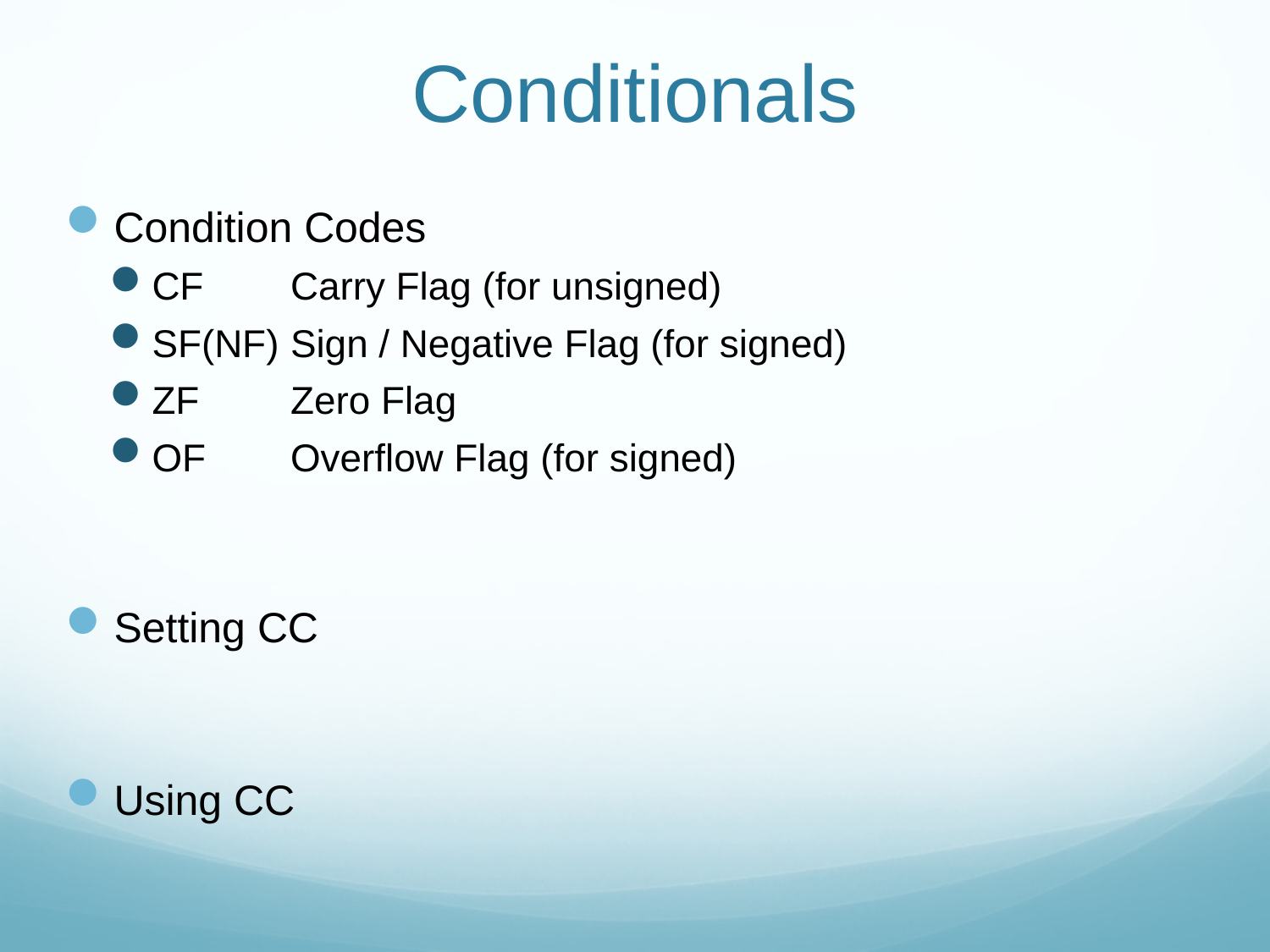

Conditionals
Condition Codes
CF	 Carry Flag (for unsigned)
SF(NF)	 Sign / Negative Flag (for signed)
ZF	 Zero Flag
OF  	 Overflow Flag (for signed)

Setting CC

Using CC